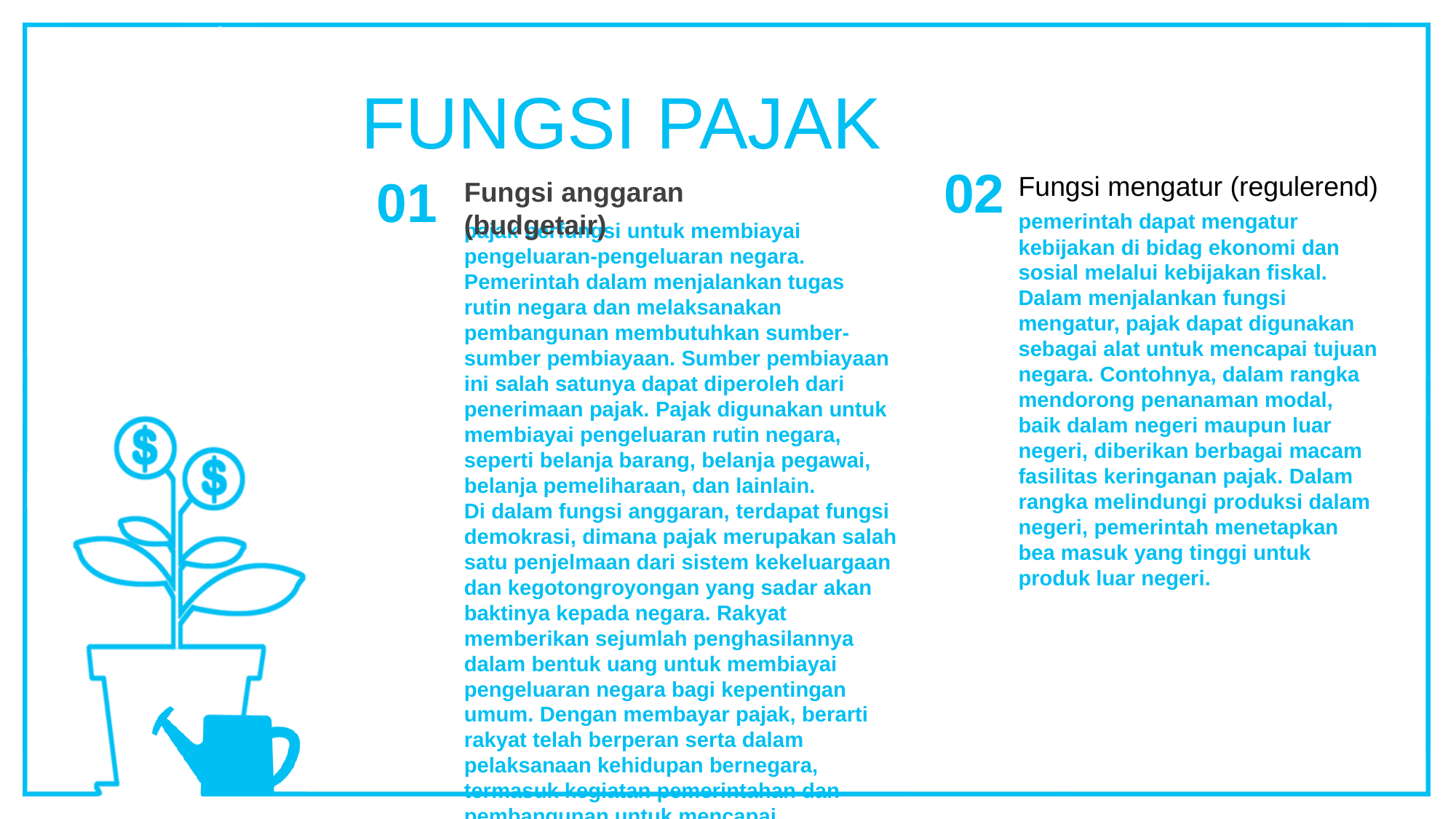

FUNGSI PAJAK
02
01
Fungsi mengatur (regulerend)
Fungsi anggaran (budgetair)
pemerintah dapat mengatur kebijakan di bidag ekonomi dan sosial melalui kebijakan fiskal. Dalam menjalankan fungsi mengatur, pajak dapat digunakan sebagai alat untuk mencapai tujuan negara. Contohnya, dalam rangka mendorong penanaman modal, baik dalam negeri maupun luar negeri, diberikan berbagai macam fasilitas keringanan pajak. Dalam rangka melindungi produksi dalam negeri, pemerintah menetapkan bea masuk yang tinggi untuk produk luar negeri.
pajak berfungsi untuk membiayai pengeluaran-pengeluaran negara. Pemerintah dalam menjalankan tugas rutin negara dan melaksanakan pembangunan membutuhkan sumber-sumber pembiayaan. Sumber pembiayaan ini salah satunya dapat diperoleh dari penerimaan pajak. Pajak digunakan untuk membiayai pengeluaran rutin negara, seperti belanja barang, belanja pegawai, belanja pemeliharaan, dan lainlain.
Di dalam fungsi anggaran, terdapat fungsi demokrasi, dimana pajak merupakan salah satu penjelmaan dari sistem kekeluargaan dan kegotongroyongan yang sadar akan baktinya kepada negara. Rakyat memberikan sejumlah penghasilannya dalam bentuk uang untuk membiayai pengeluaran negara bagi kepentingan umum. Dengan membayar pajak, berarti rakyat telah berperan serta dalam pelaksanaan kehidupan bernegara,
termasuk kegiatan pemerintahan dan pembangunan untuk mencapai masyarakat adil dan makmur.